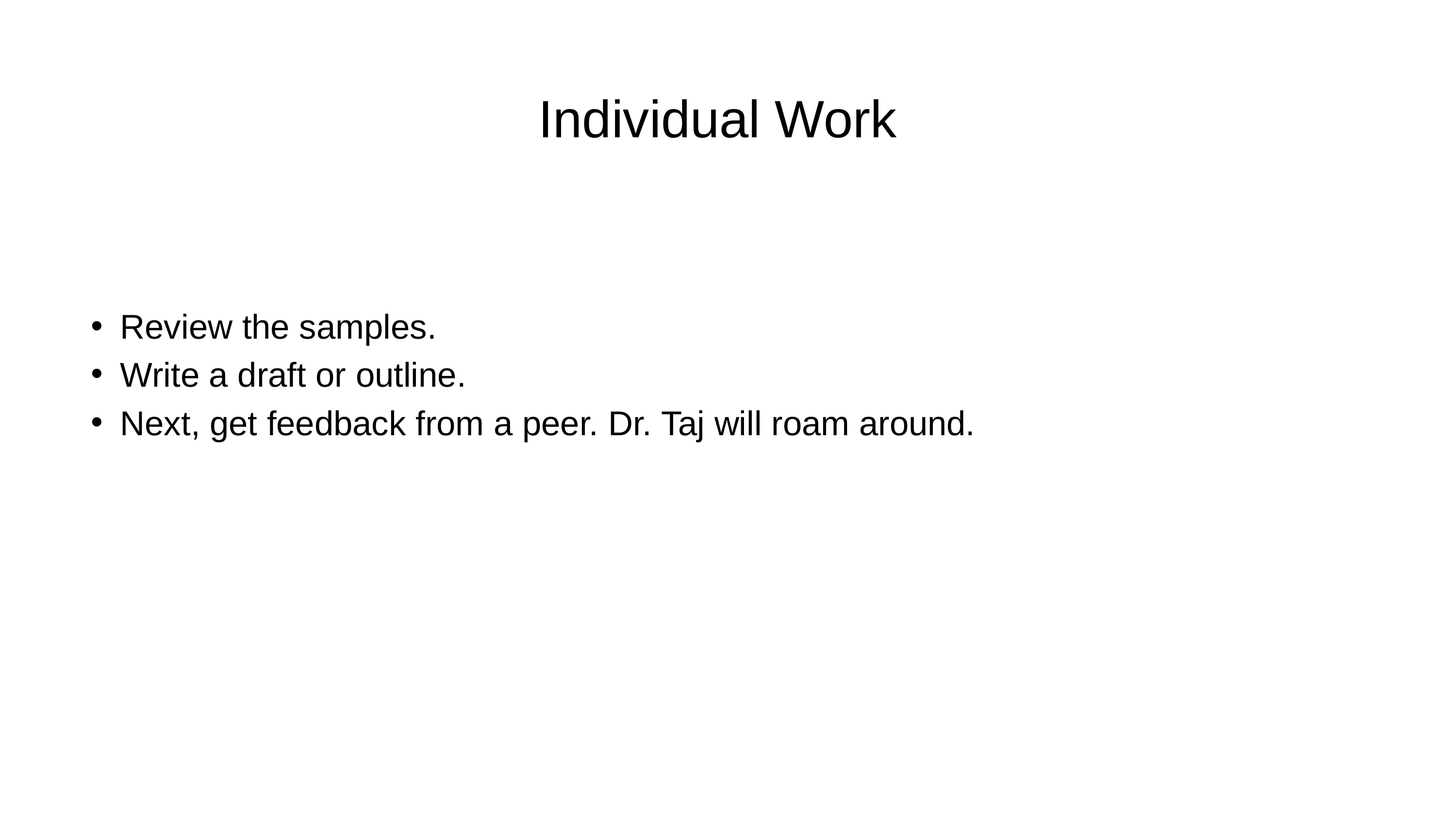

Individual Work
Review the samples.
Write a draft or outline.
Next, get feedback from a peer. Dr. Taj will roam around.